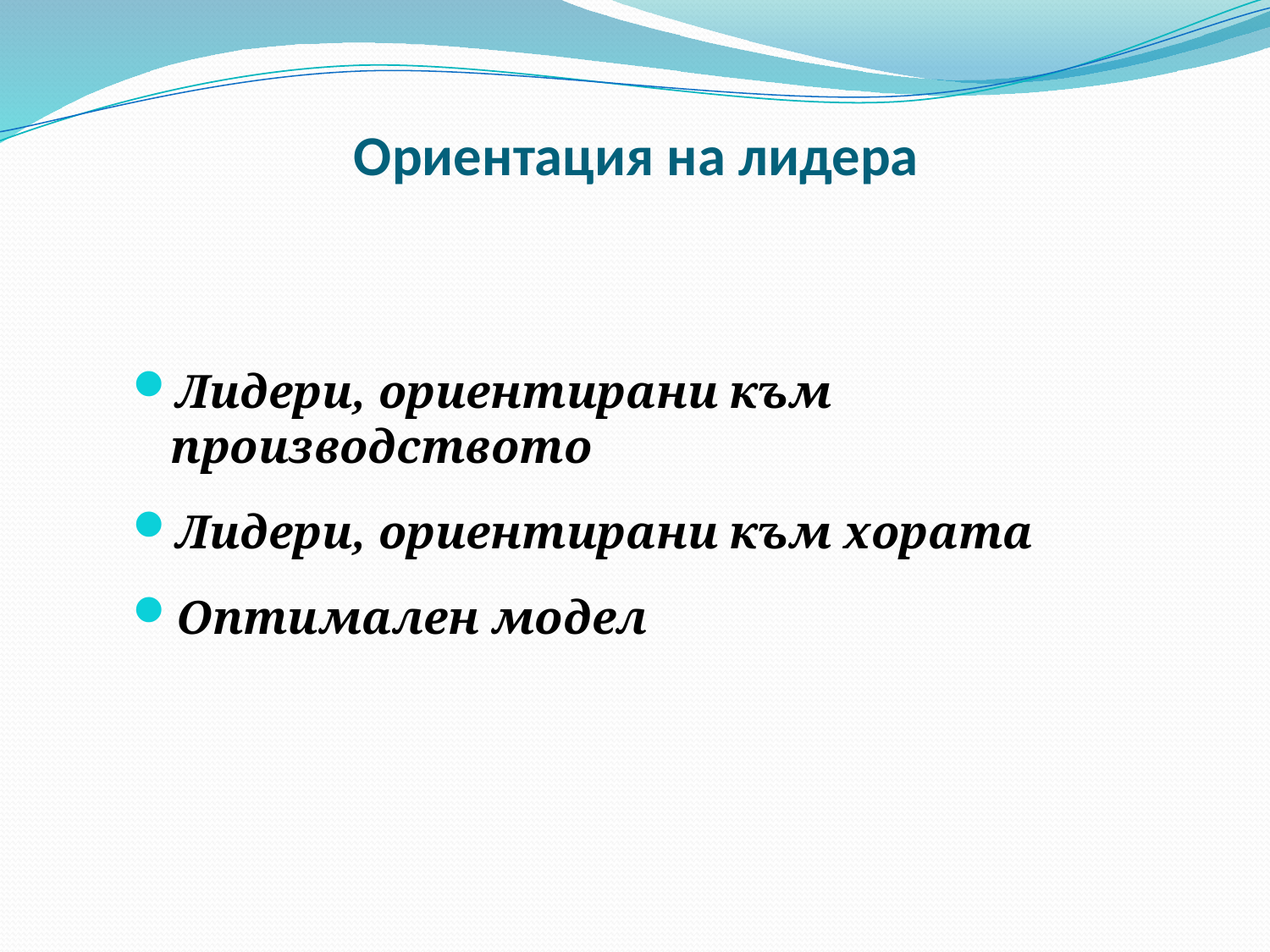

# Ориентация на лидера
Лидери, ориентирани към производството
Лидери, ориентирани към хората
Оптимален модел